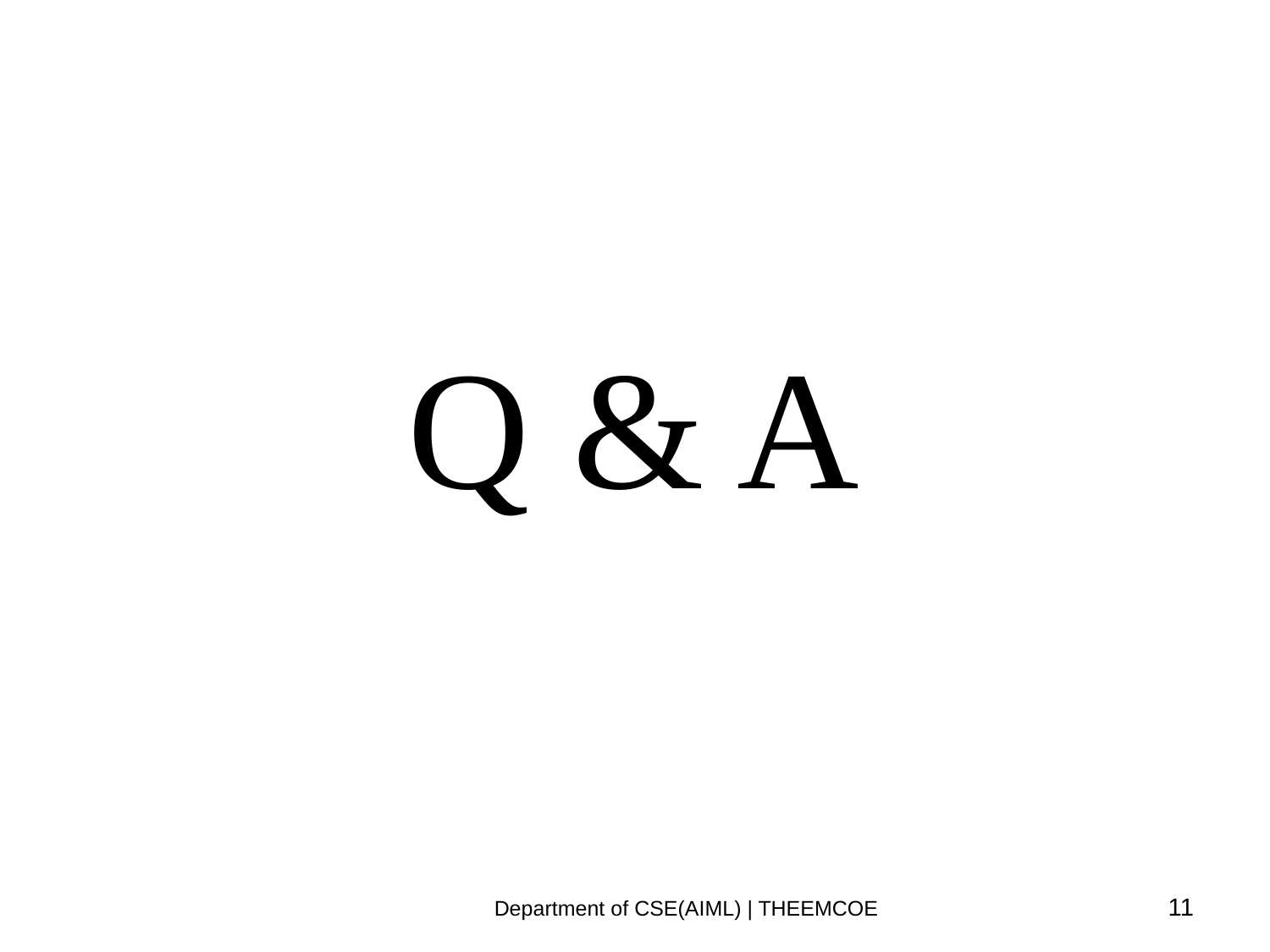

# Q & A
Department of CSE(AIML) | THEEMCOE
11